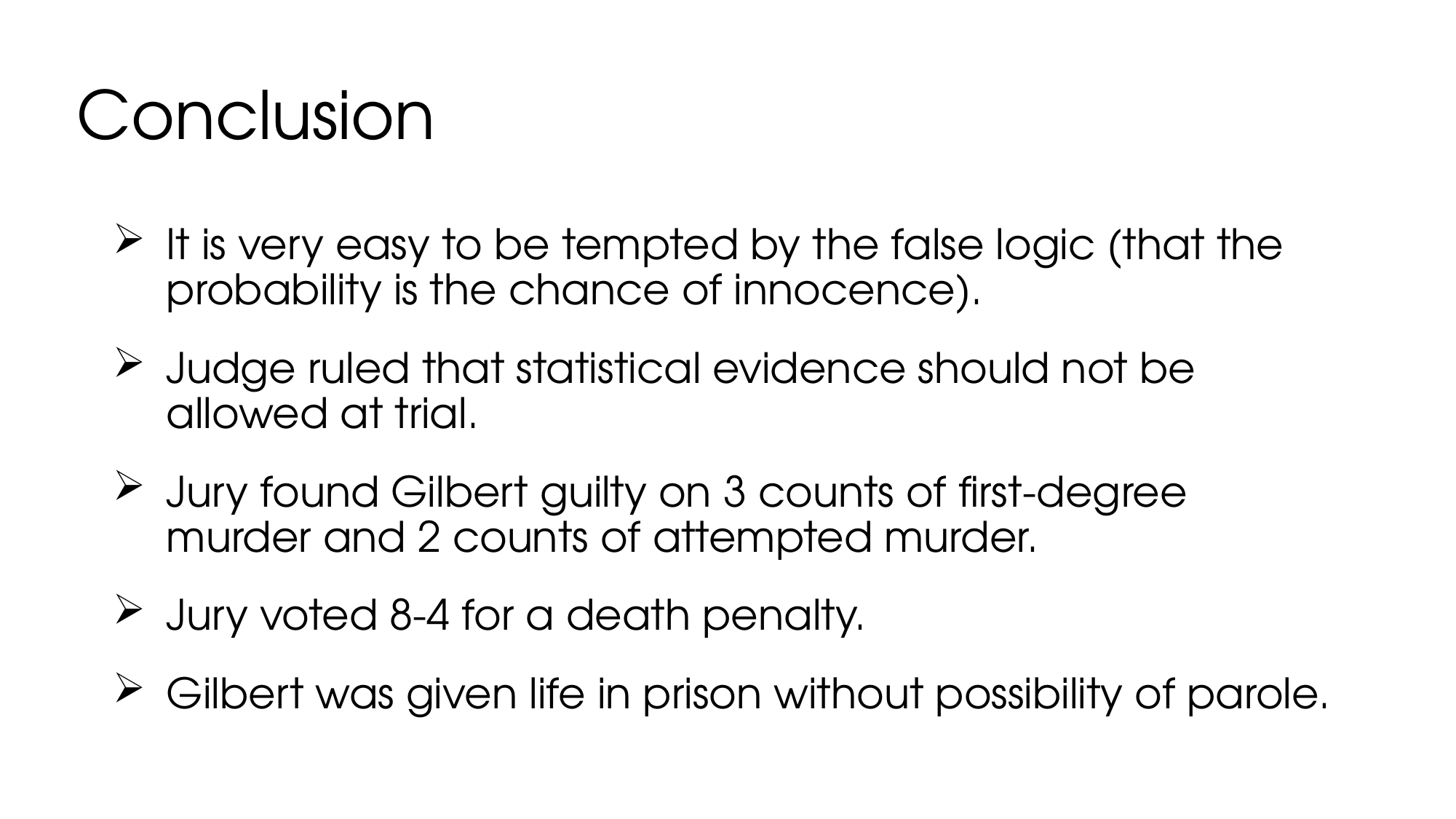

# Conclusion
It is very easy to be tempted by the false logic (that the probability is the chance of innocence).
Judge ruled that statistical evidence should not be allowed at trial.
Jury found Gilbert guilty on 3 counts of first-degree murder and 2 counts of attempted murder.
Jury voted 8-4 for a death penalty.
Gilbert was given life in prison without possibility of parole.